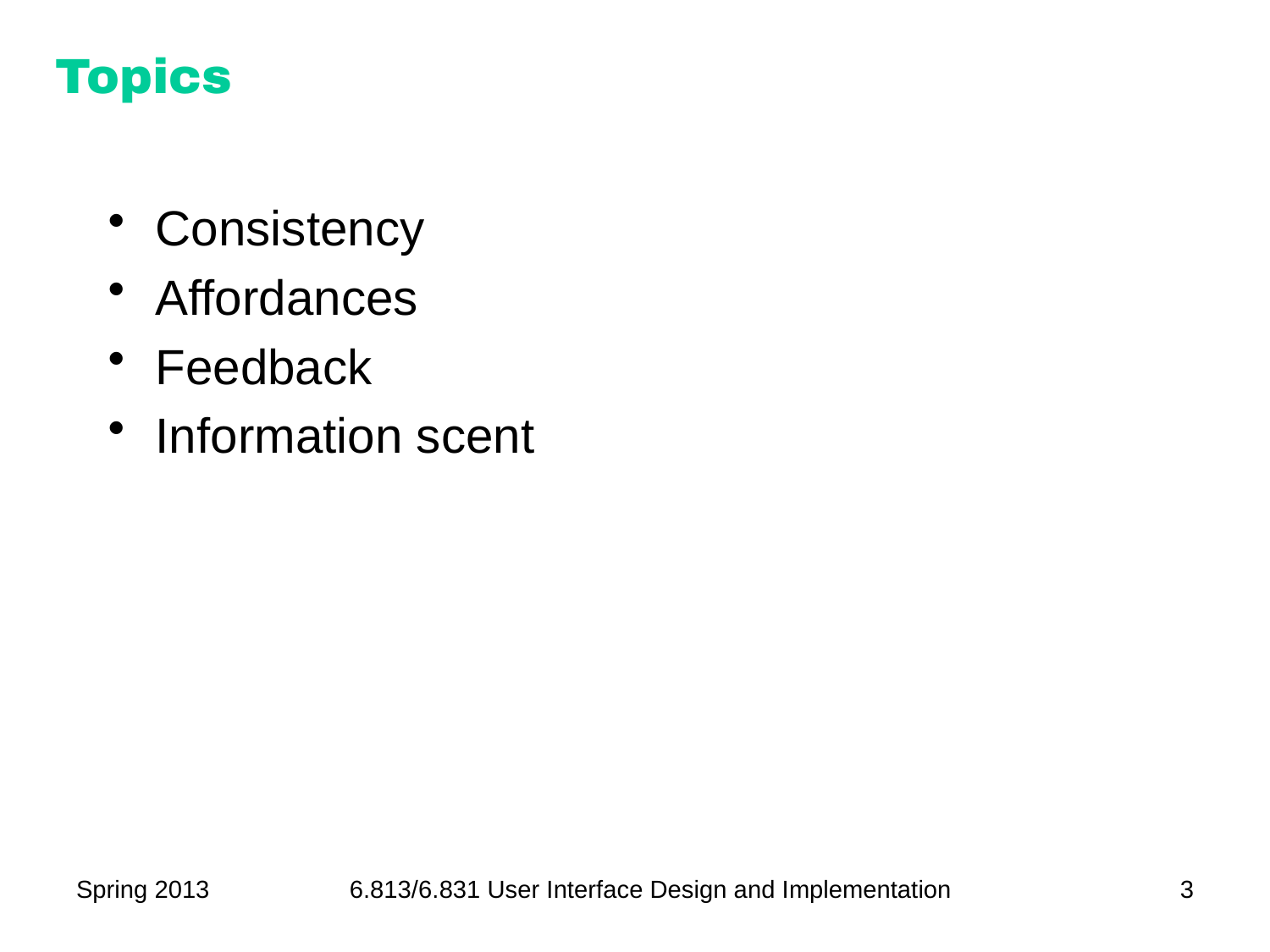

# Topics
Consistency
Affordances
Feedback
Information scent
Spring 2013
6.813/6.831 User Interface Design and Implementation
3